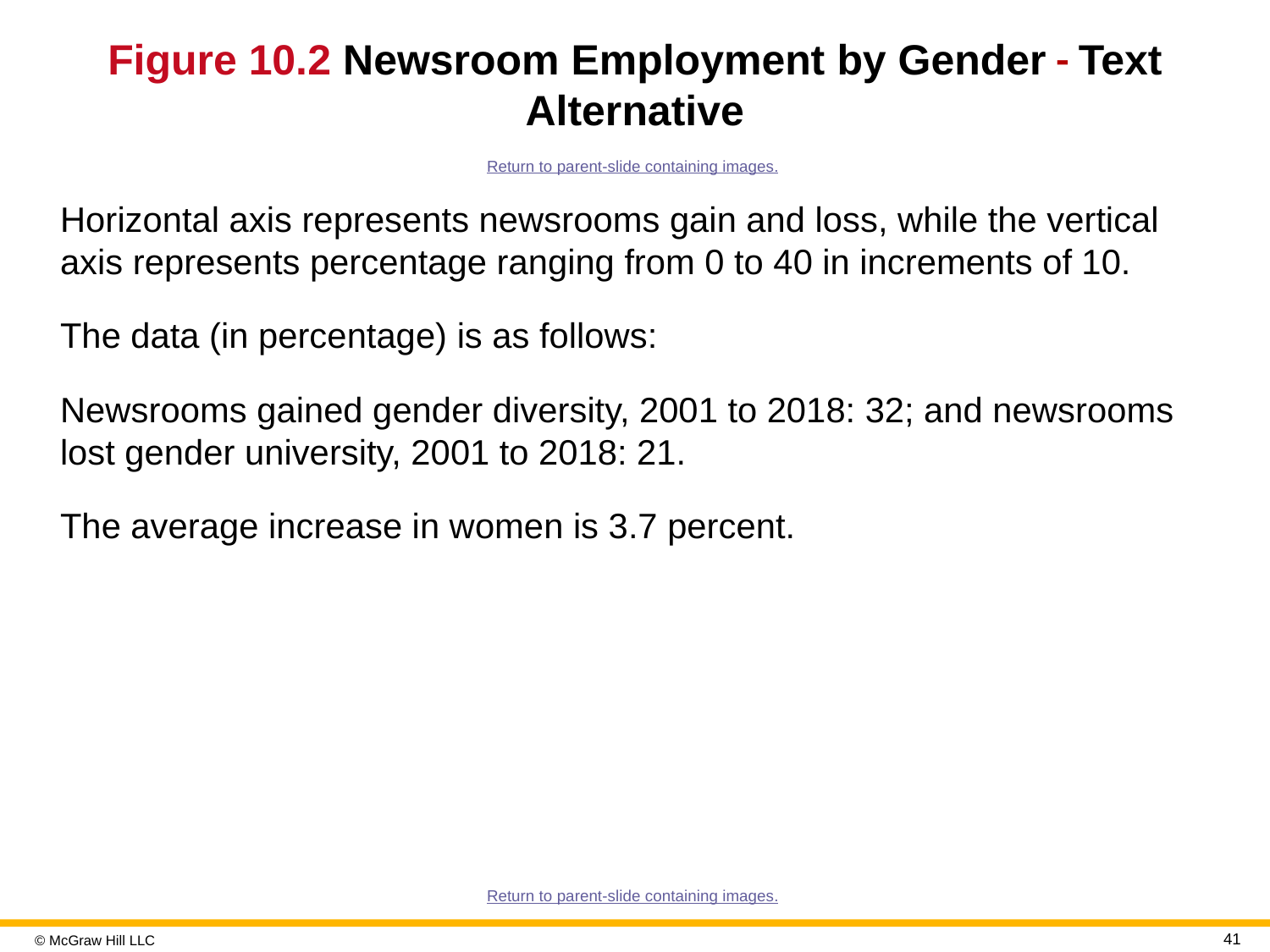

# Figure 10.2 Newsroom Employment by Gender - Text Alternative
Return to parent-slide containing images.
Horizontal axis represents newsrooms gain and loss, while the vertical axis represents percentage ranging from 0 to 40 in increments of 10.
The data (in percentage) is as follows:
Newsrooms gained gender diversity, 2001 to 2018: 32; and newsrooms lost gender university, 2001 to 2018: 21.
The average increase in women is 3.7 percent.
Return to parent-slide containing images.
41